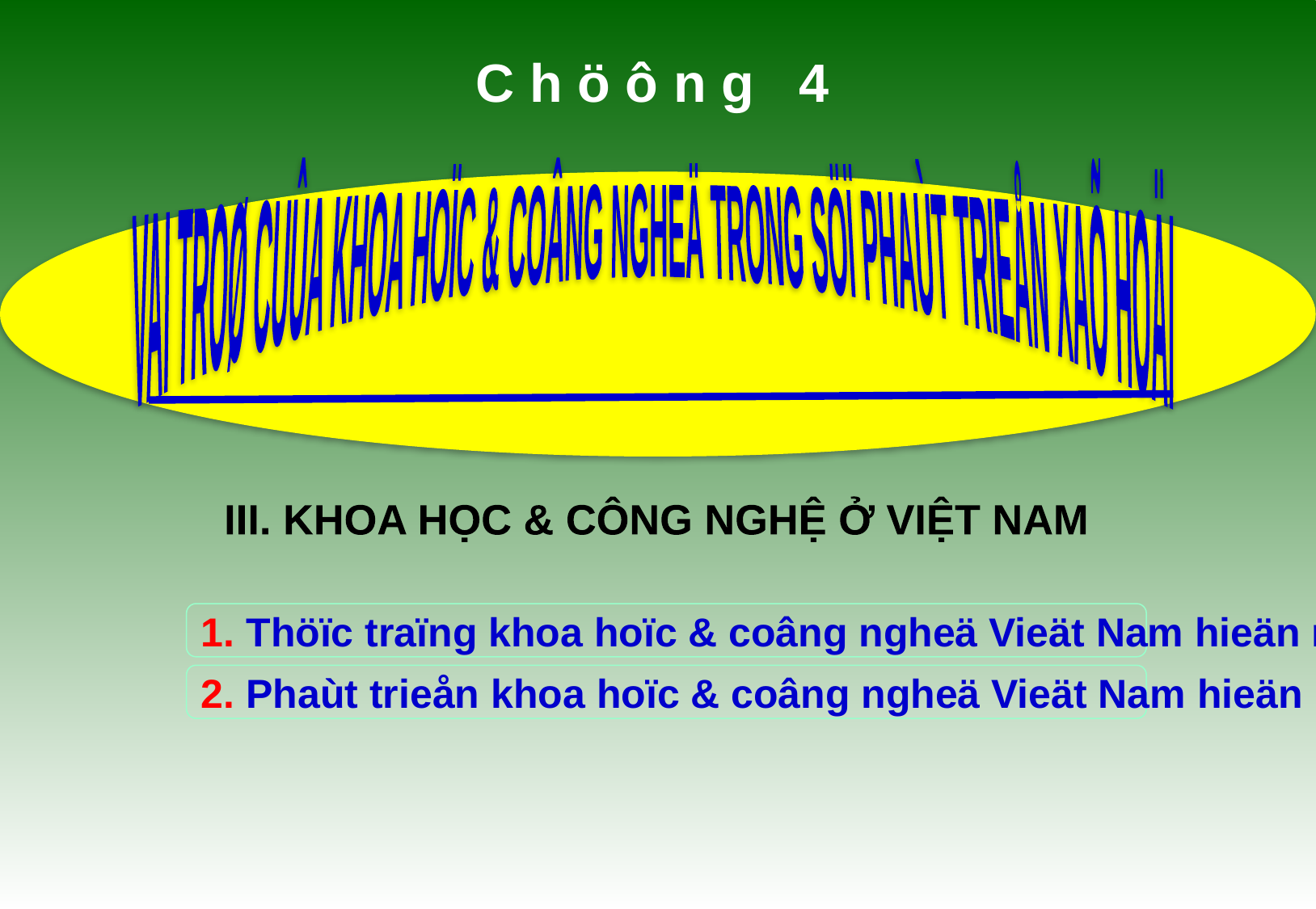

C h ö ô n g   4
VAI TROØ CUÛA KHOA HOÏC & COÂNG NGHEÄ TRONG SÖÏ PHAÙT TRIEÅN XAÕ HOÄI

 III. KHOA HỌC & CÔNG NGHỆ Ở VIỆT NAM
1. Thöïc traïng khoa hoïc & coâng ngheä Vieät Nam hieän nay
2. Phaùt trieån khoa hoïc & coâng ngheä Vieät Nam hieän nay